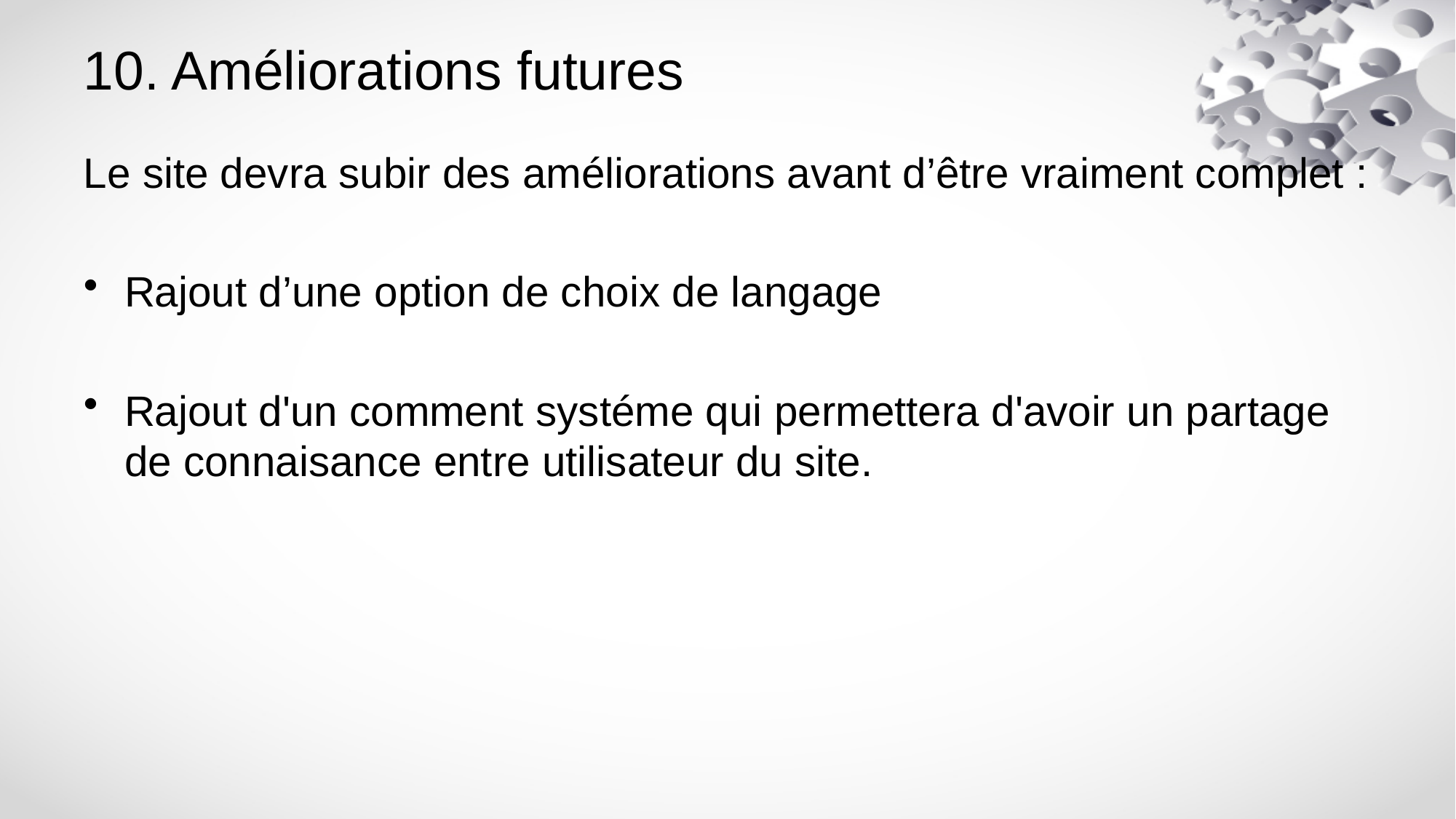

# 10. Améliorations futures
Le site devra subir des améliorations avant d’être vraiment complet :

Rajout d’une option de choix de langage

Rajout d'un comment systéme qui permettera d'avoir un partage de connaisance entre utilisateur du site.